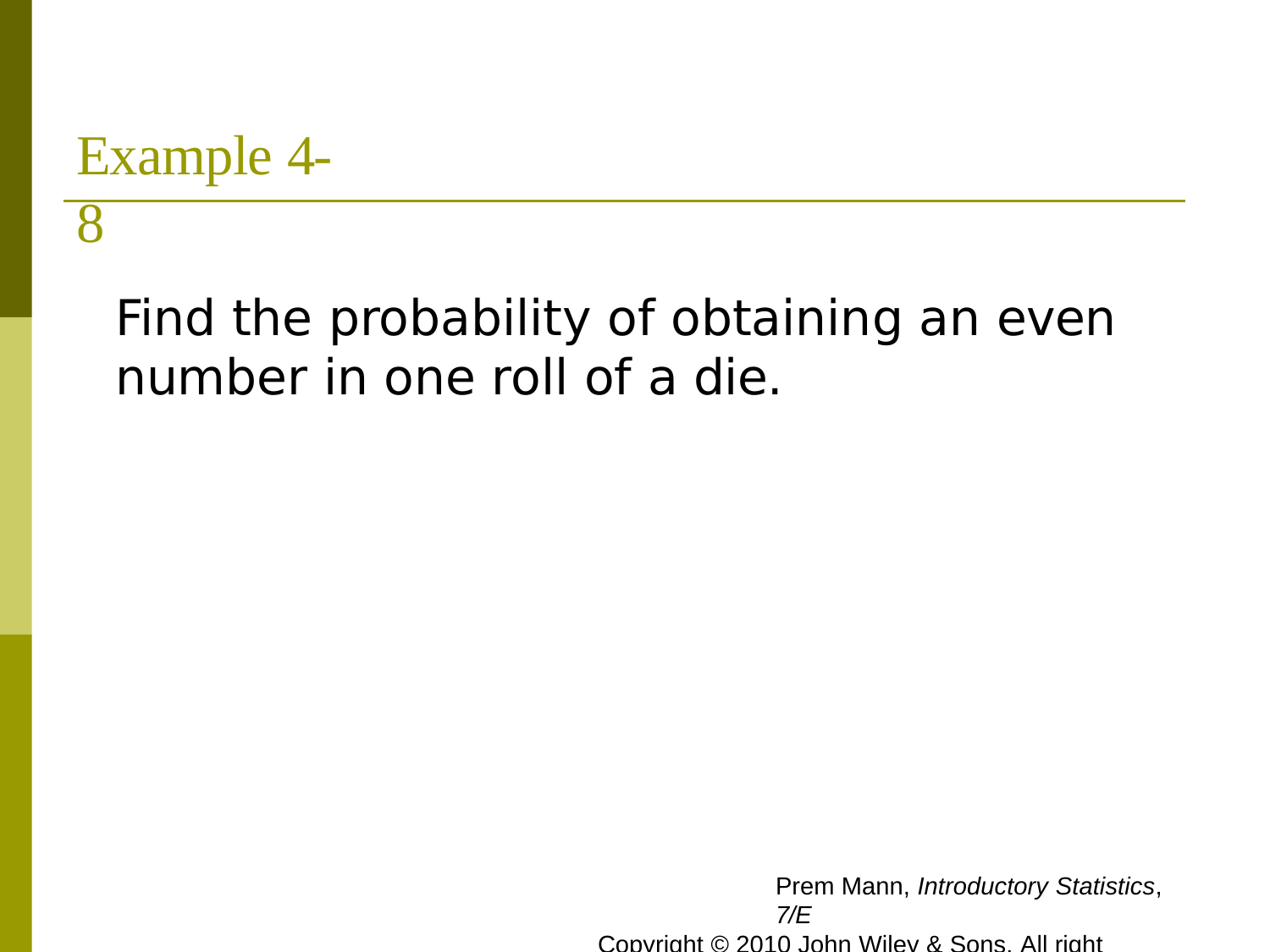

# Example 4-8
Find the probability of obtaining an even number in one roll of a die.
Prem Mann, Introductory Statistics, 7/E
Copyright © 2010 John Wiley & Sons. All right reserved